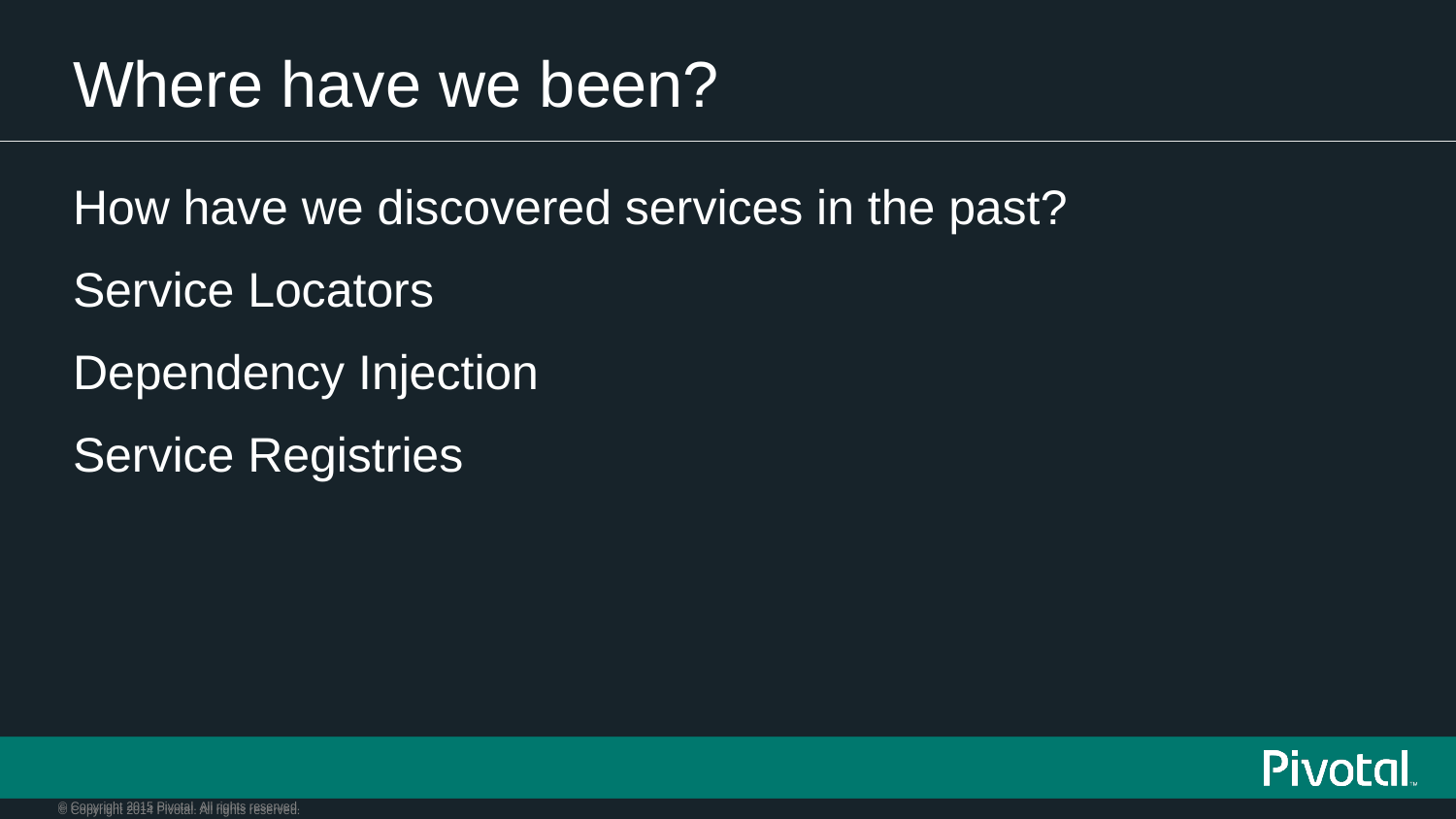

# Where have we been?
How have we discovered services in the past?
Service Locators
Dependency Injection
Service Registries